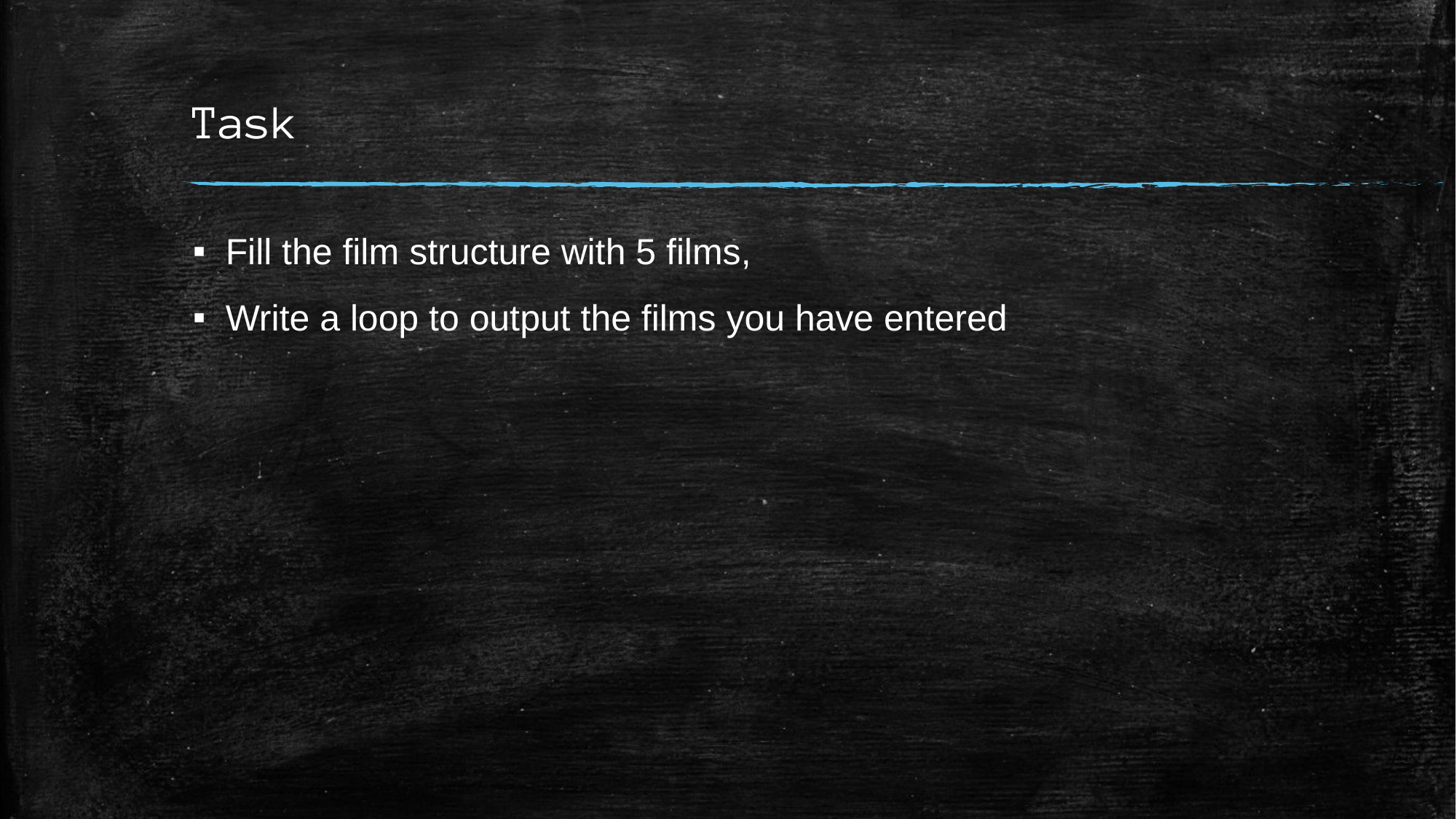

# Task
Fill the film structure with 5 films,
Write a loop to output the films you have entered